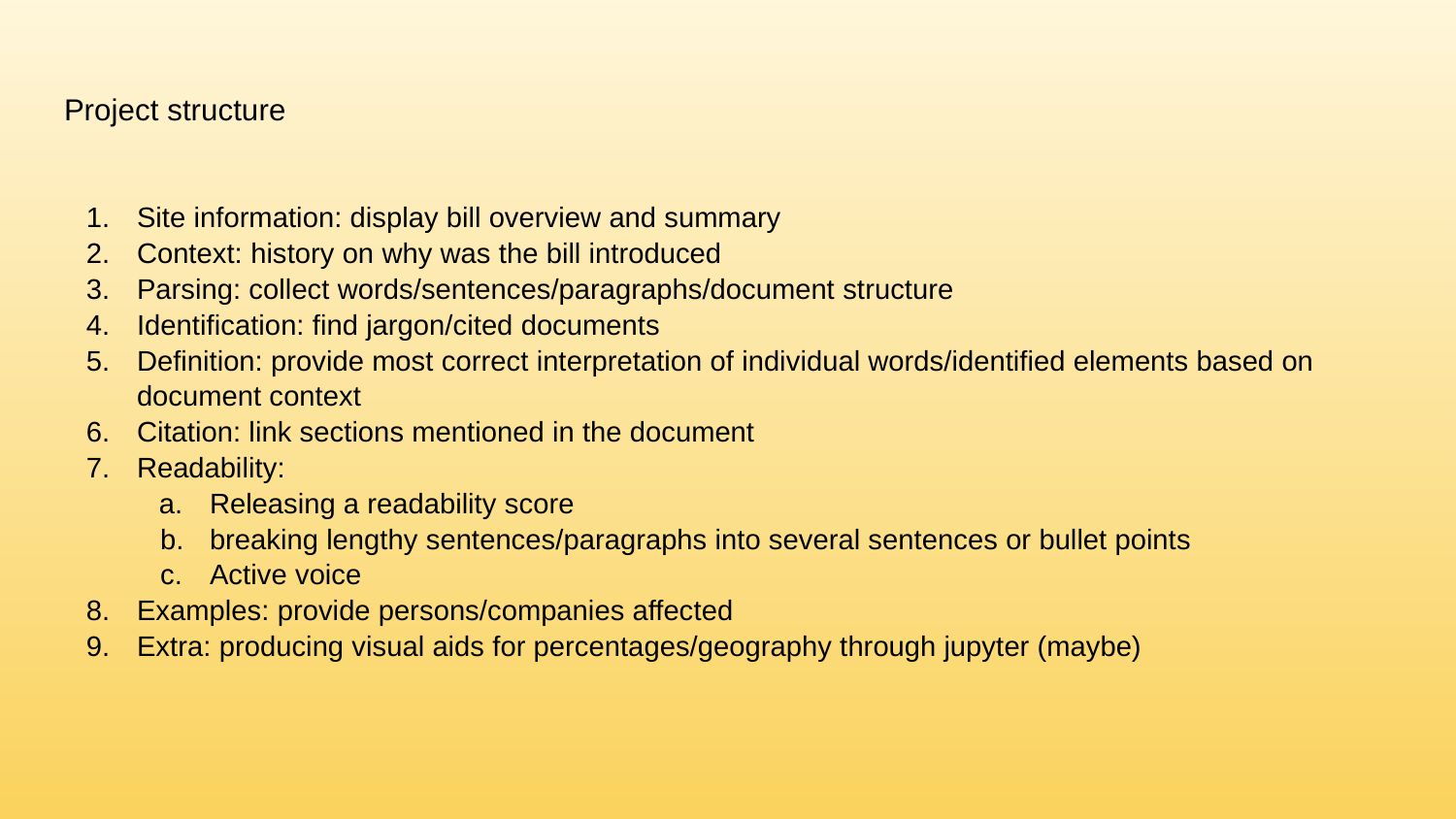

# Project structure
Site information: display bill overview and summary
Context: history on why was the bill introduced
Parsing: collect words/sentences/paragraphs/document structure
Identification: find jargon/cited documents
Definition: provide most correct interpretation of individual words/identified elements based on document context
Citation: link sections mentioned in the document
Readability:
Releasing a readability score
breaking lengthy sentences/paragraphs into several sentences or bullet points
Active voice
Examples: provide persons/companies affected
Extra: producing visual aids for percentages/geography through jupyter (maybe)